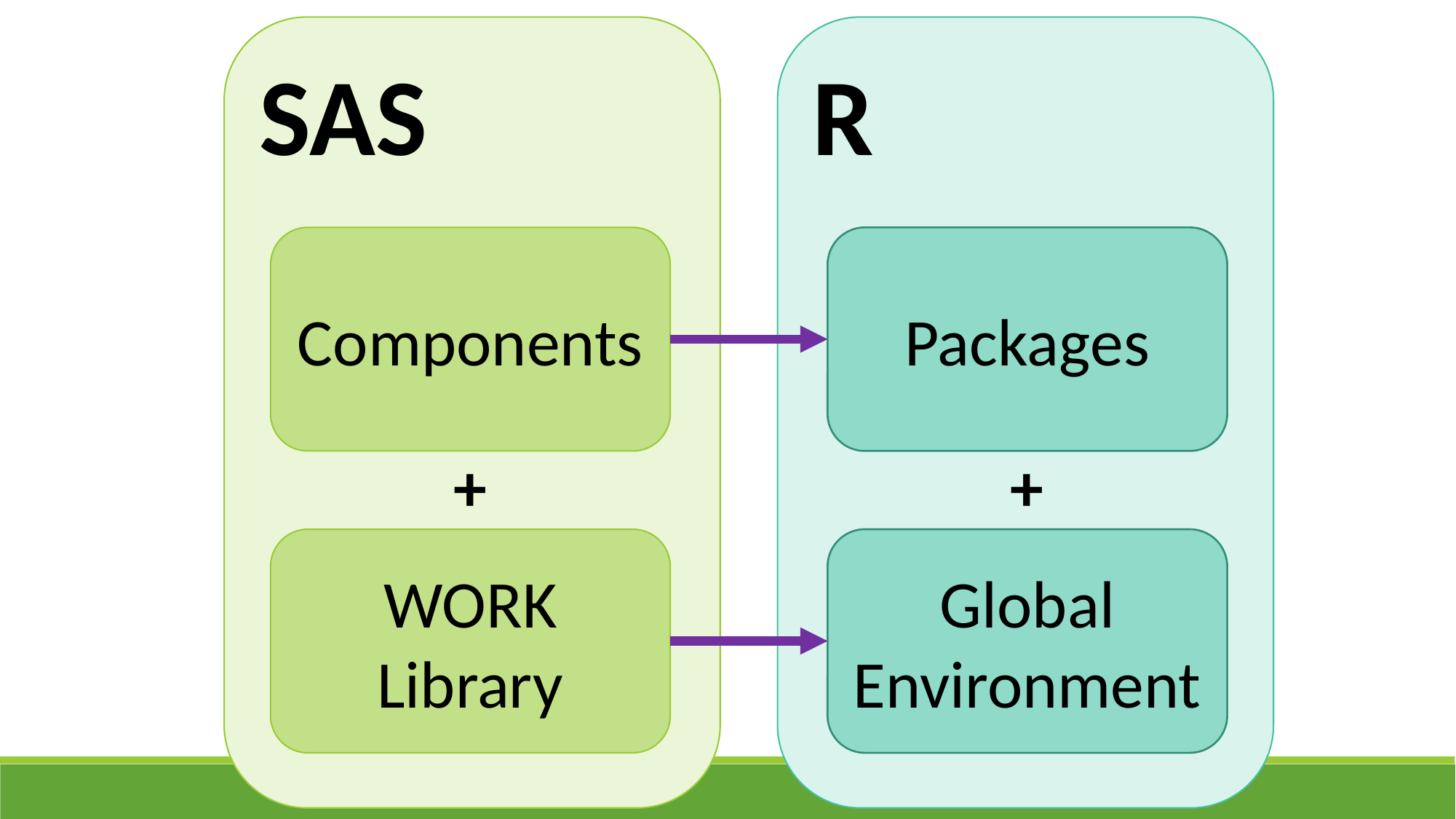

SAS
R
Components
Packages
+
+
WORK Library
Global Environment